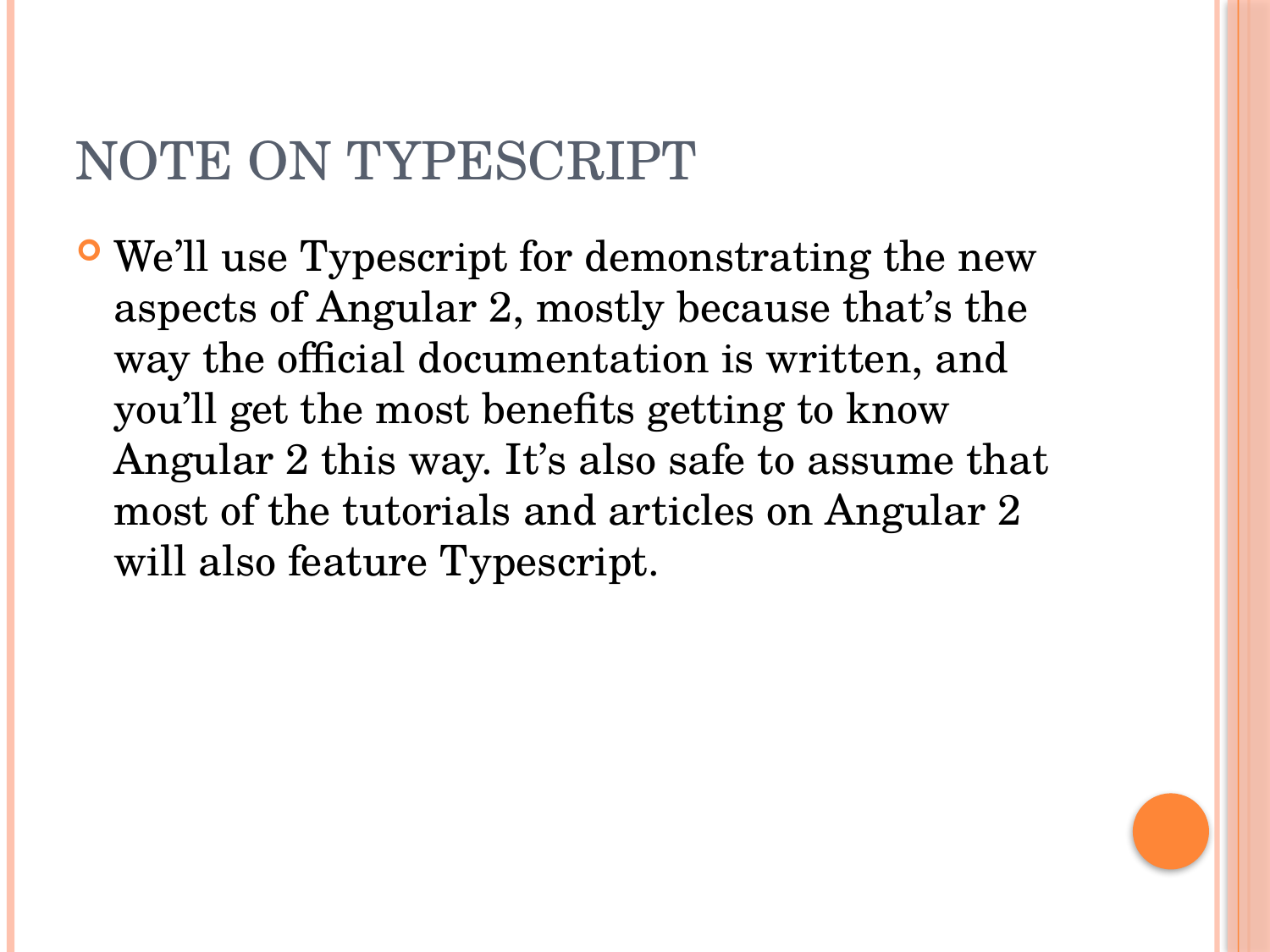

# Note ON Typescript
We’ll use Typescript for demonstrating the new aspects of Angular 2, mostly because that’s the way the official documentation is written, and you’ll get the most benefits getting to know Angular 2 this way. It’s also safe to assume that most of the tutorials and articles on Angular 2 will also feature Typescript.